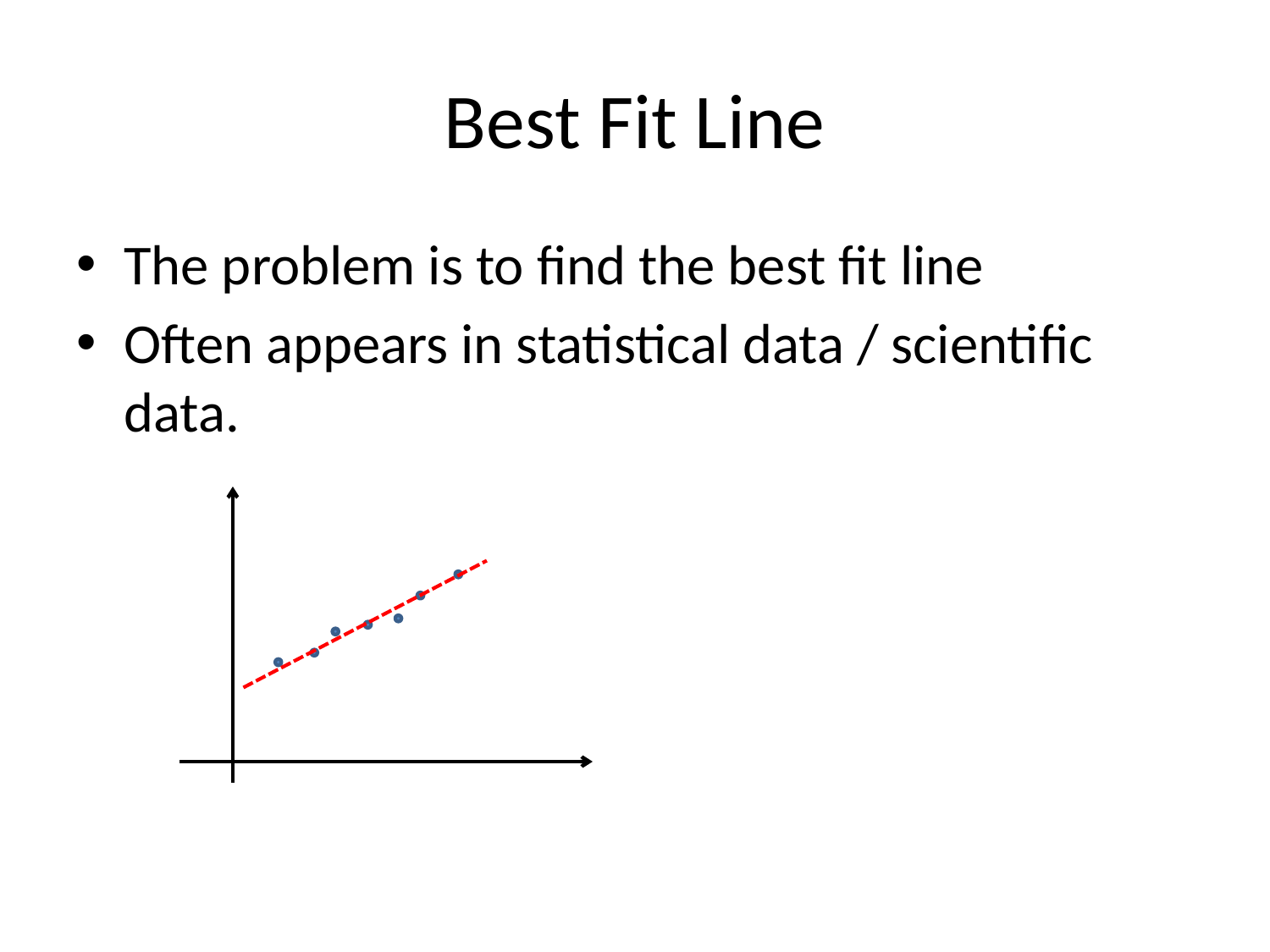

# Best Fit Line
The problem is to find the best fit line
Often appears in statistical data / scientific data.